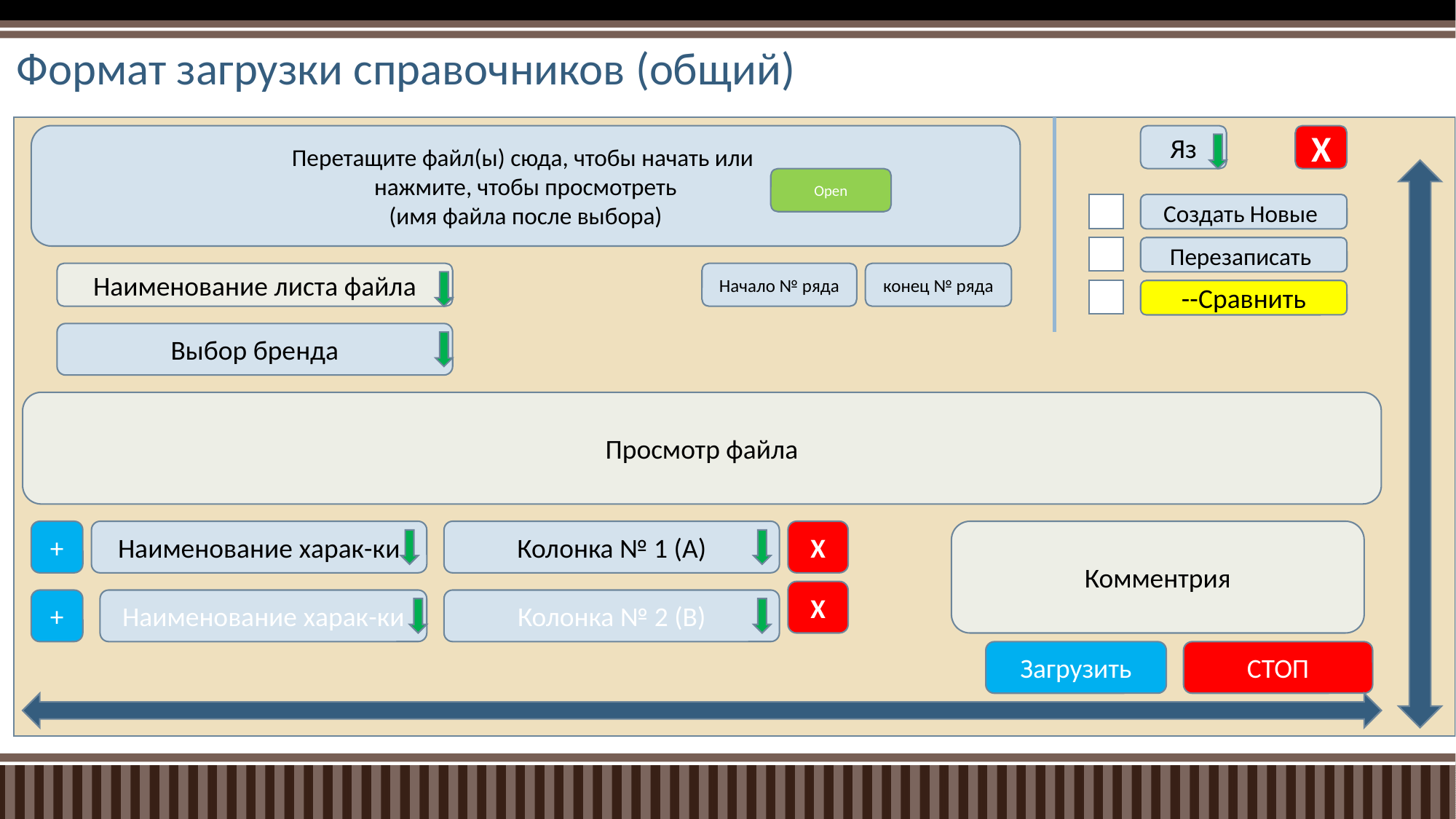

# Формат загрузки справочников (общий)

Перетащите файл(ы) сюда, чтобы начать или
нажмите, чтобы просмотреть
(имя файла после выбора)
Яз
Х

Open

Создать Новые

Перезаписать
Наименование листа файла
Начало № ряда
конец № ряда

--Сравнить
Выбор бренда

Просмотр файла
+
Наименование харак-ки
Колонка № 1 (A)
X
Комментрия

X
+
Наименование харак-ки
Колонка № 2 (B)

Загрузить
СТОП